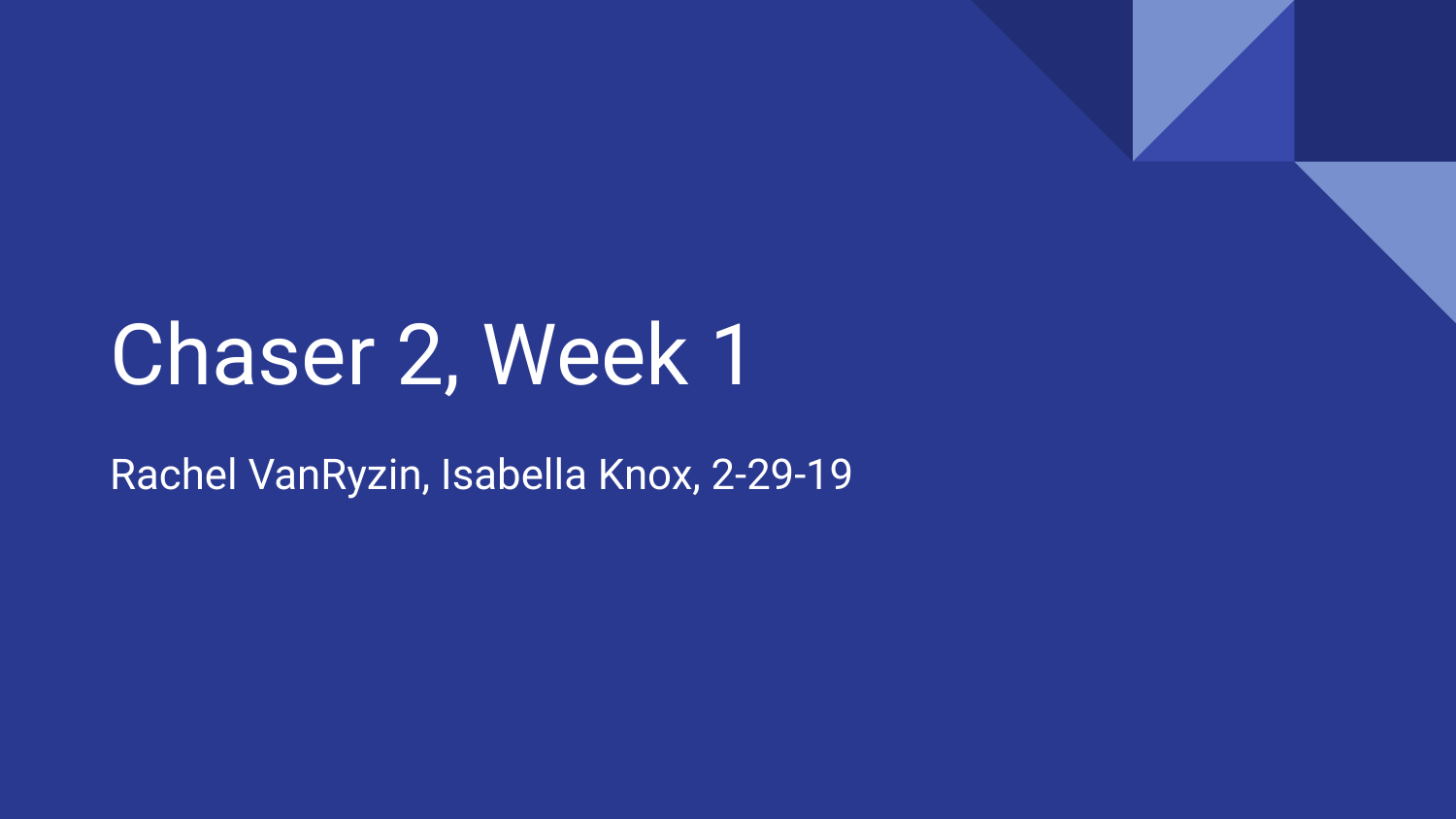

# Chaser 2, Week 1
Rachel VanRyzin, Isabella Knox, 2-29-19